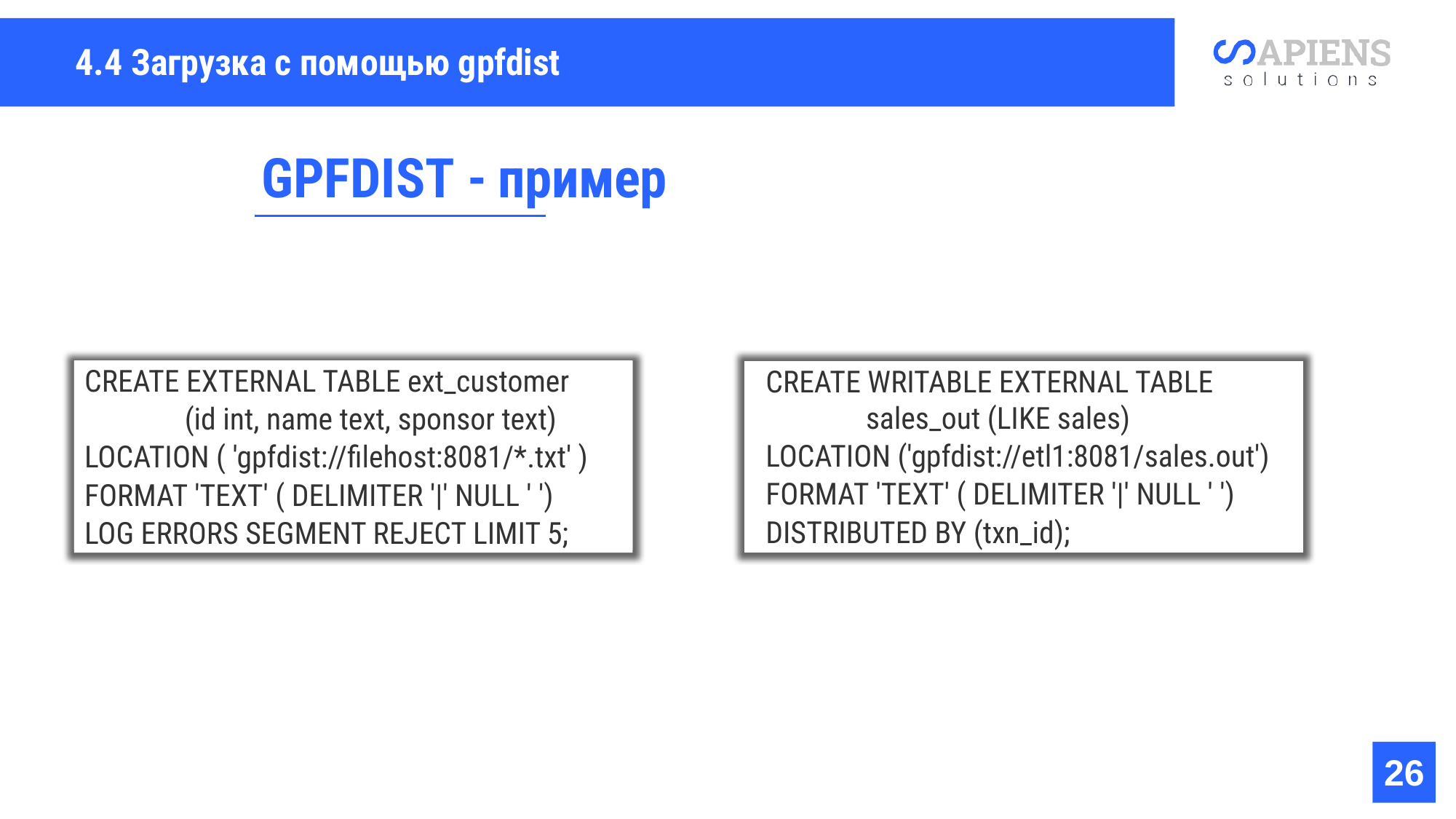

# 4.4 Загрузка с помощью gpfdist
GPFDIST - пример

CREATE WRITABLE EXTERNAL TABLE     	sales_out (LIKE sales)
LOCATION ('gpfdist://etl1:8081/sales.out')
FORMAT 'TEXT' ( DELIMITER '|' NULL ' ')
DISTRIBUTED BY (txn_id);
CREATE EXTERNAL TABLE ext_customer
   	(id int, name text, sponsor text)
LOCATION ( 'gpfdist://filehost:8081/*.txt' )
FORMAT 'TEXT' ( DELIMITER '|' NULL ' ')
LOG ERRORS SEGMENT REJECT LIMIT 5;

26